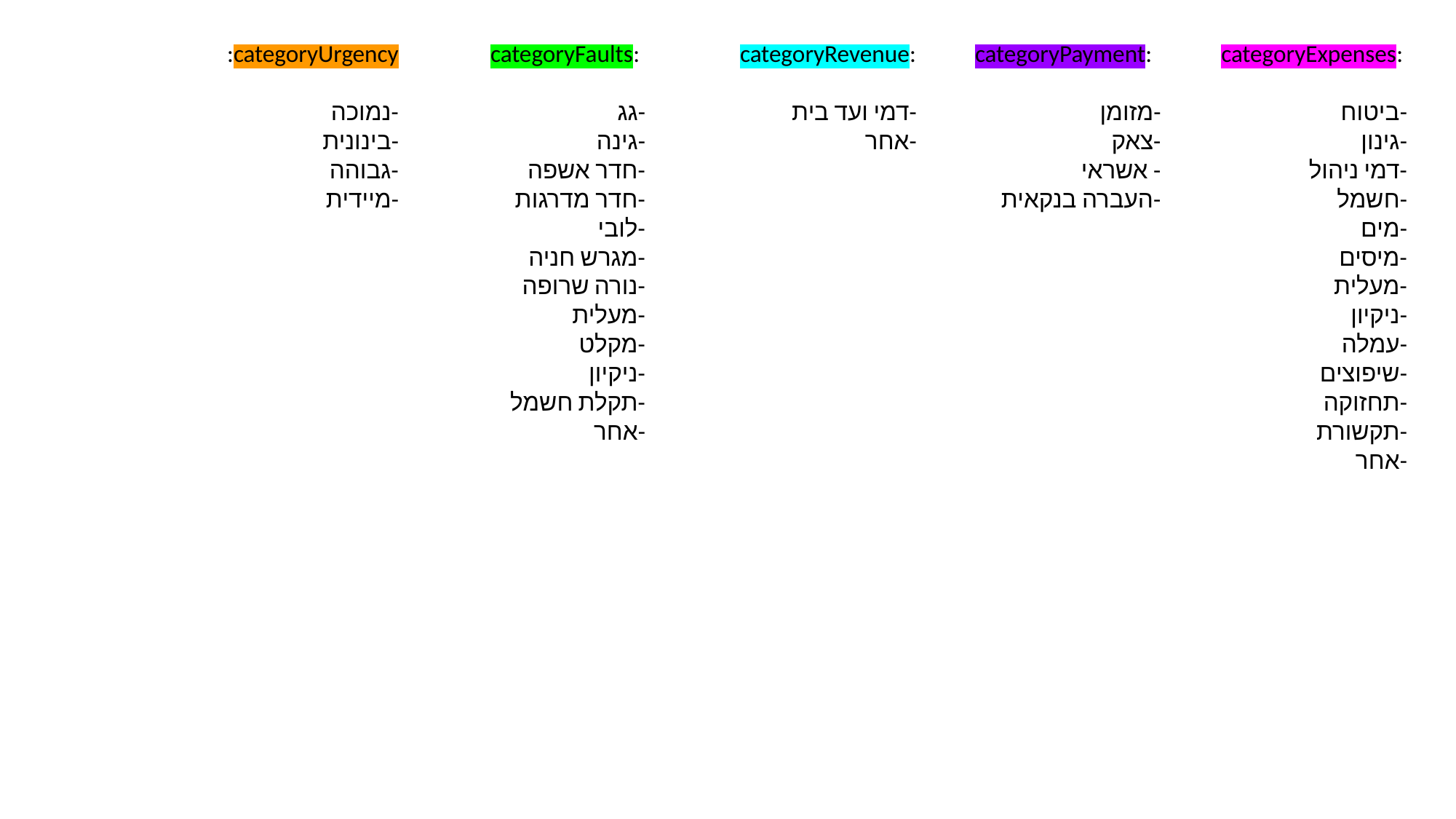

categoryUrgency:

-נמוכה
-בינונית
-גבוהה
-מיידית
categoryFaults:

-גג
-גינה
-חדר אשפה
-חדר מדרגות
-לובי
-מגרש חניה
-נורה שרופה
-מעלית
-מקלט
-ניקיון
-תקלת חשמל
-אחר

categoryRevenue:

-דמי ועד בית
-אחר

categoryPayment:

-מזומן
-צאק
- אשראי
-העברה בנקאית

categoryExpenses:

-ביטוח
-גינון
-דמי ניהול
-חשמל
-מים
-מיסים
-מעלית
-ניקיון
-עמלה
-שיפוצים
-תחזוקה
-תקשורת
-אחר